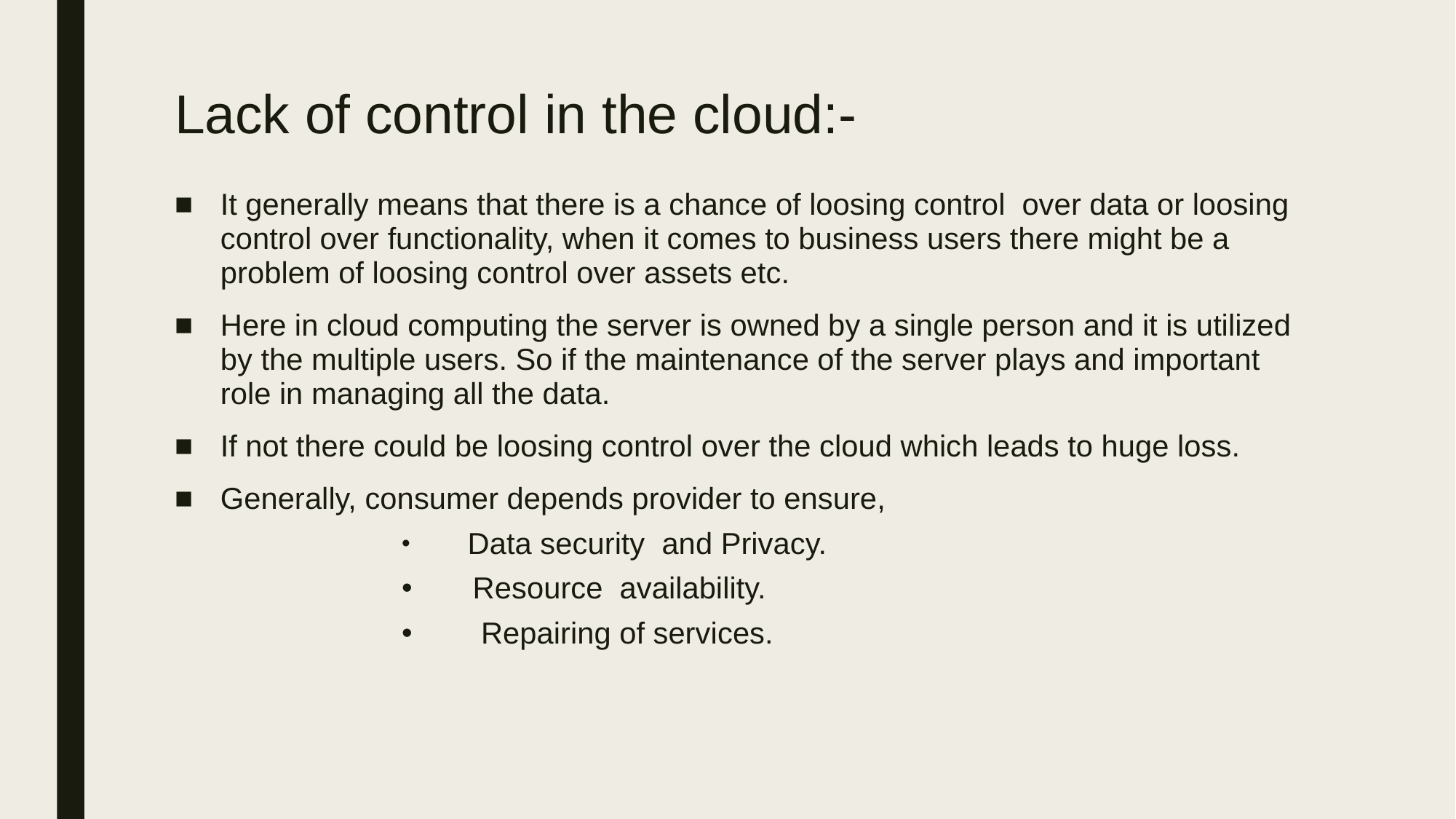

# Lack of control in the cloud:-
It generally means that there is a chance of loosing control  over data or loosing control over functionality, when it comes to business users there might be a problem of loosing control over assets etc.
Here in cloud computing the server is owned by a single person and it is utilized by the multiple users. So if the maintenance of the server plays and important role in managing all the data.
If not there could be loosing control over the cloud which leads to huge loss.
Generally, consumer depends provider to ensure,
   Data security  and Privacy.
   Resource  availability.
    Repairing of services.